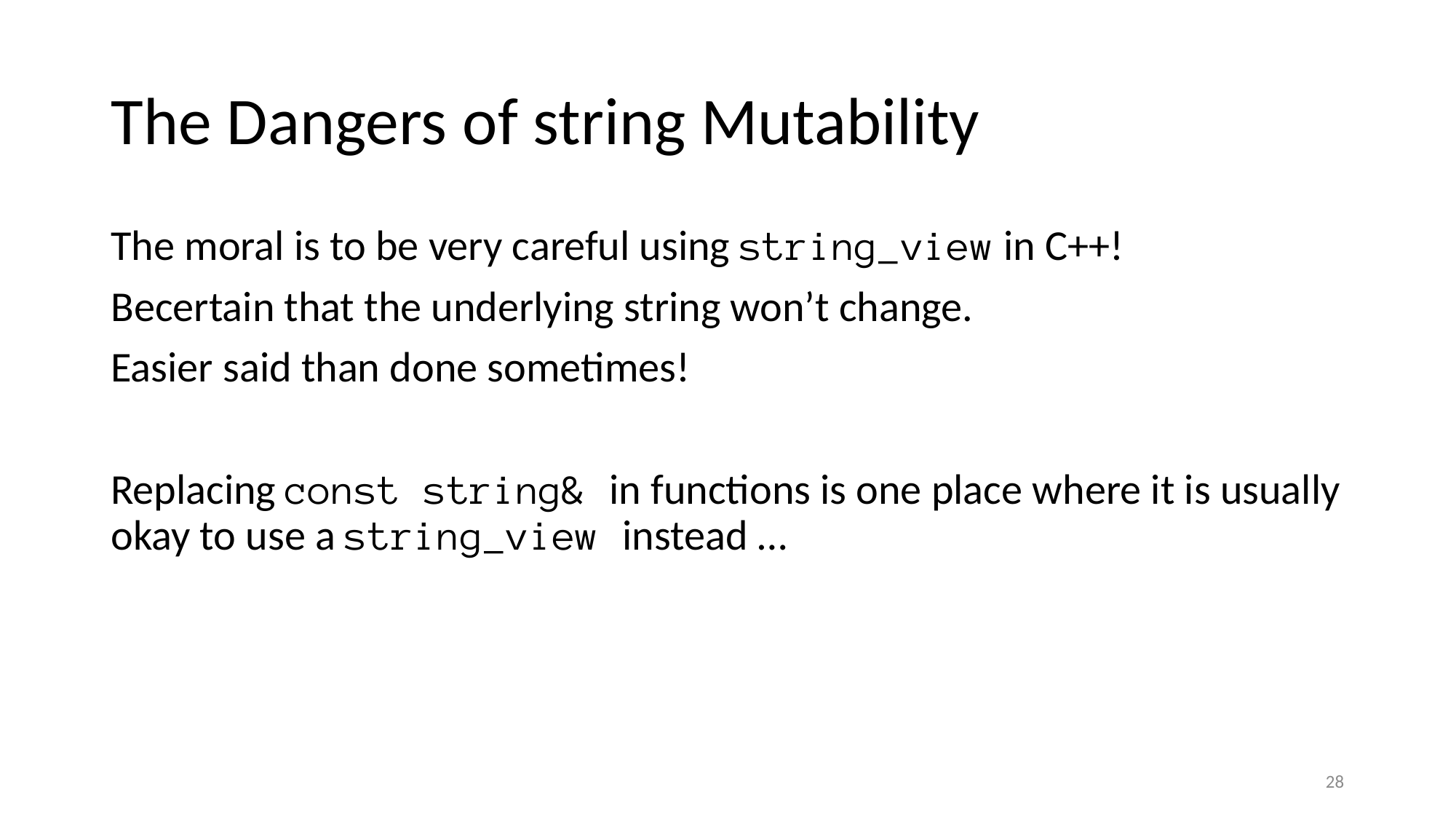

# The Dangers of string Mutability
The moral is to be very careful using string_view in C++!
Becertain that the underlying string won’t change.
Easier said than done sometimes!

Replacing const string& in functions is one place where it is usually okay to use a string_view instead …

28